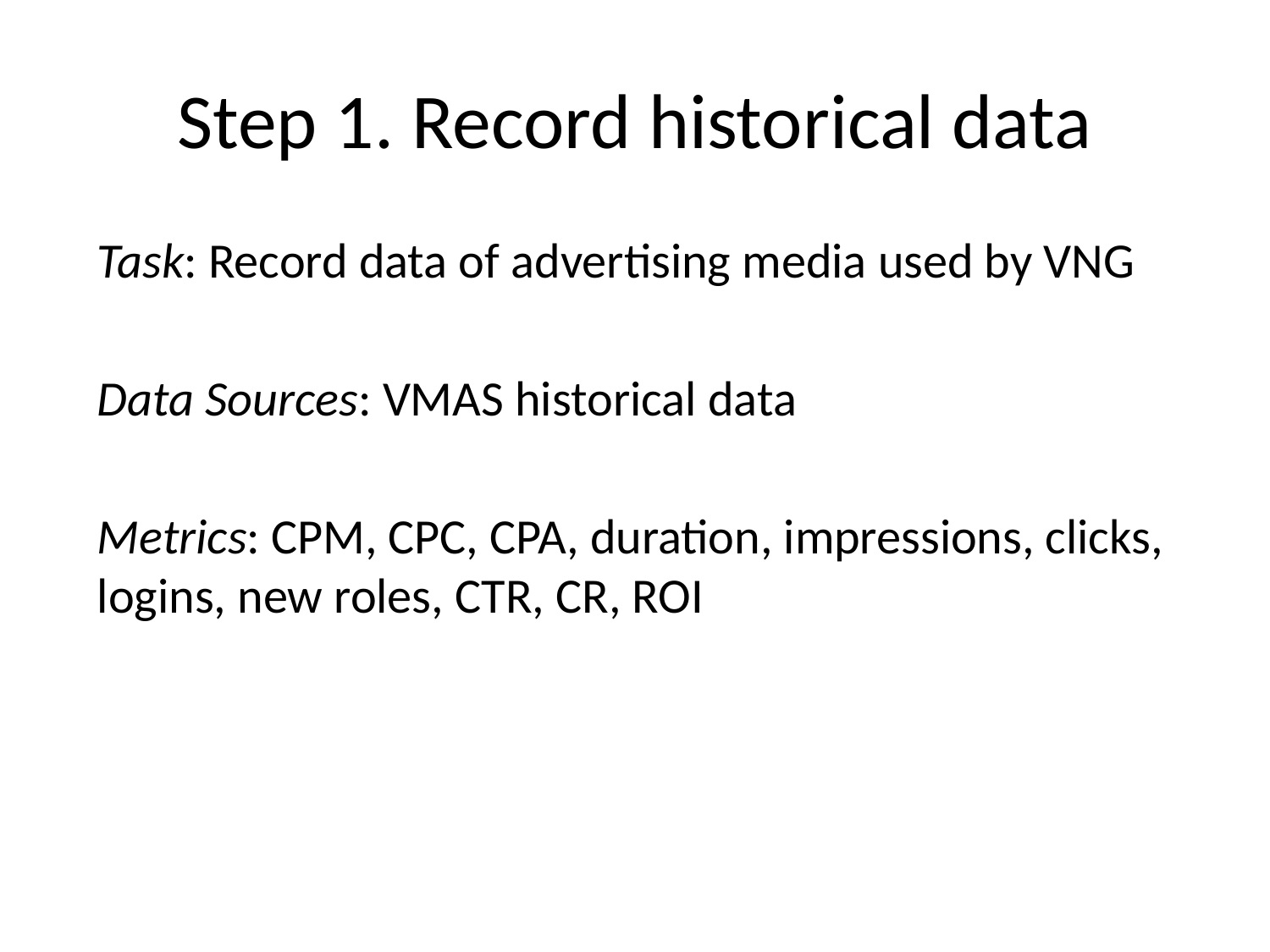

# Step 1. Record historical data
Task: Record data of advertising media used by VNG

Data Sources: VMAS historical data

Metrics: CPM, CPC, CPA, duration, impressions, clicks, logins, new roles, CTR, CR, ROI